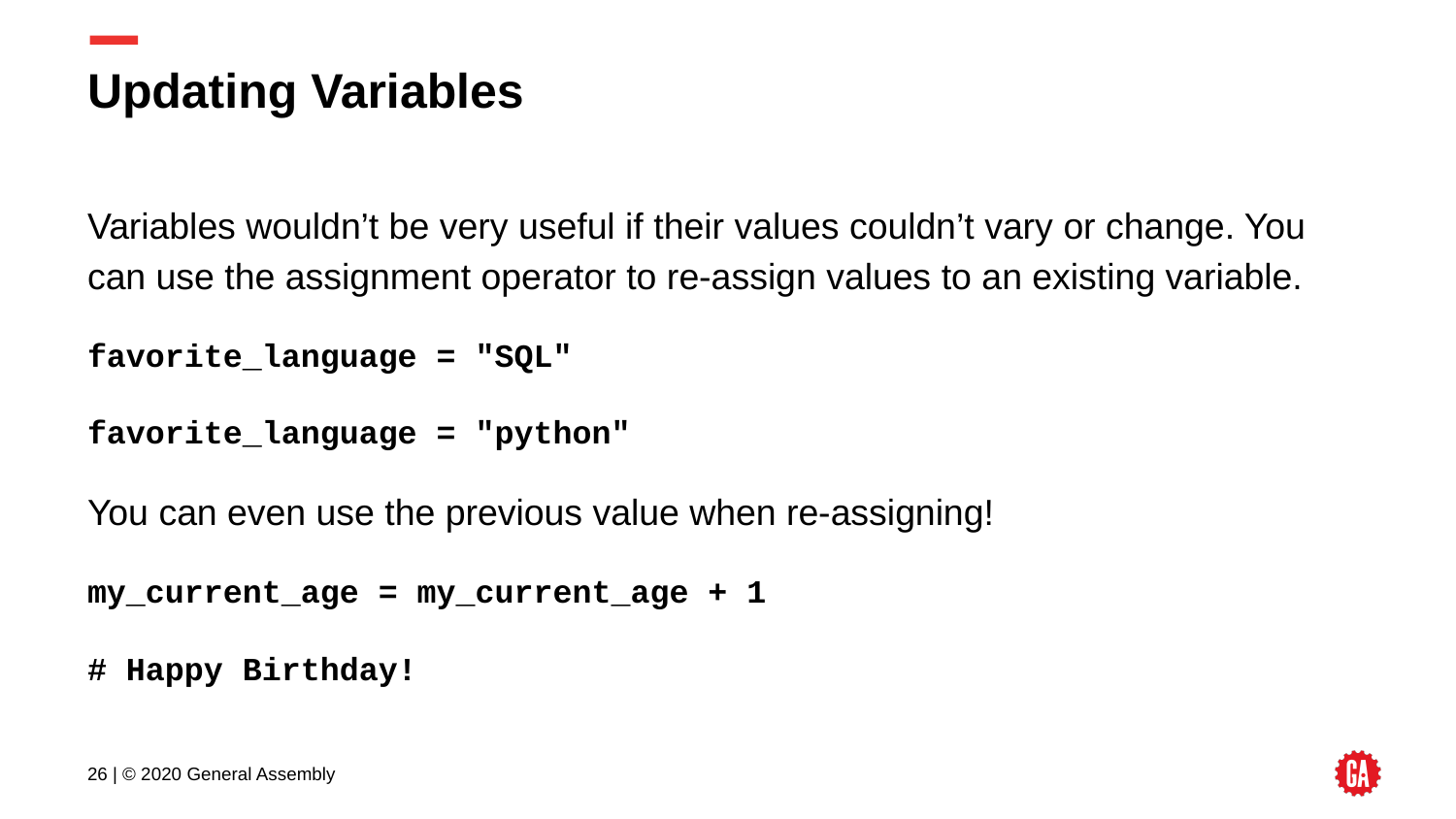

# Updating Variables
Variables wouldn’t be very useful if their values couldn’t vary or change. You can use the assignment operator to re-assign values to an existing variable.
favorite_language = "SQL"
favorite_language = "python"
You can even use the previous value when re-assigning!
my_current_age = my_current_age + 1
# Happy Birthday!
26 | © 2020 General Assembly